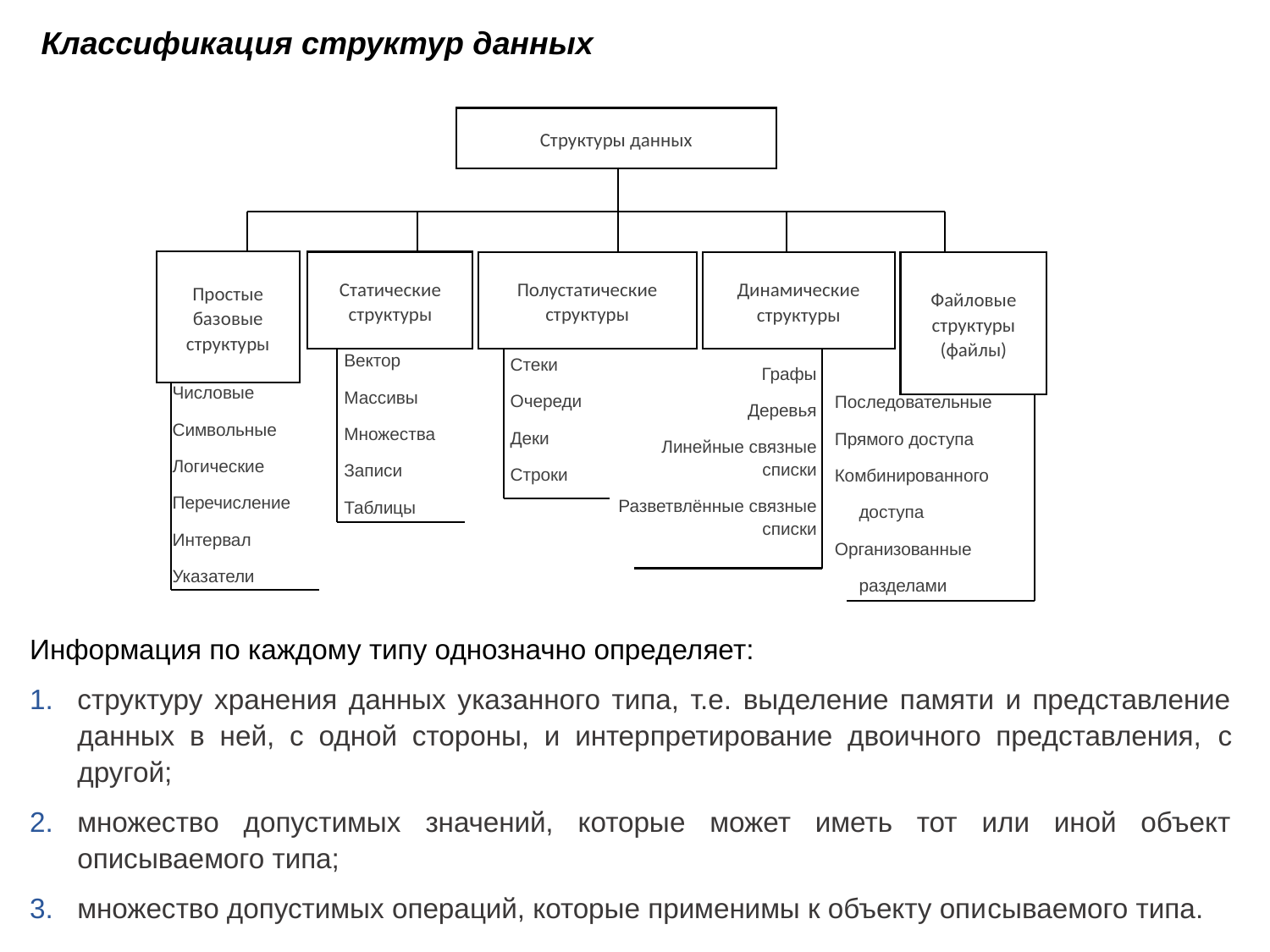

Классификация структур данных

Структуры данных
Простые базовые структуры
Статические структуры
Полустатические структуры
Динамические структуры
Файловые структуры (файлы)
Вектор
Массивы
Множества
Записи
Таблицы

Стеки
Очереди
Деки
Строки
Графы
Деревья
Линейные связные списки
Разветвлённые связные списки
Числовые
Символьные
Логические
Перечисление
Интервал
Указатели

Последовательные
Прямого доступа
Комбинированного
     доступа
Организованные
     разделами
Информация по каждому типу однозначно определяет:
структуру хранения данных указанного типа, т.е. выделение памяти и представление данных в ней, с одной стороны, и интерпретирование двоичного представления, с другой;
множество допустимых значений, которые может иметь тот или иной объект описываемого типа;
множество допустимых операций, которые применимы к объекту опи­сываемого типа.